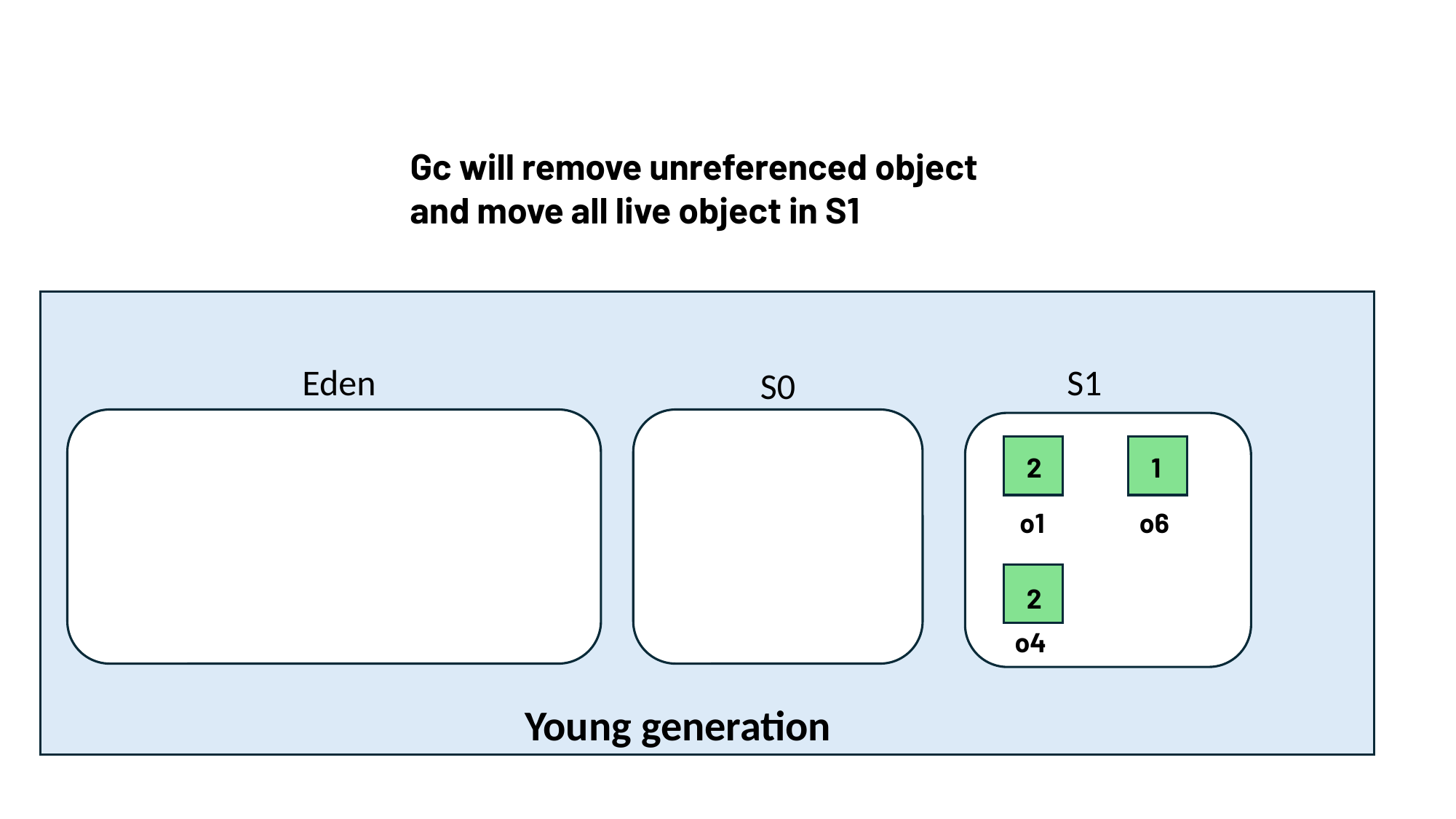

Gc will remove unreferenced object and move all live object in S1

Eden
S1
S0

2

1
o1
o6

2
o4
Young generation